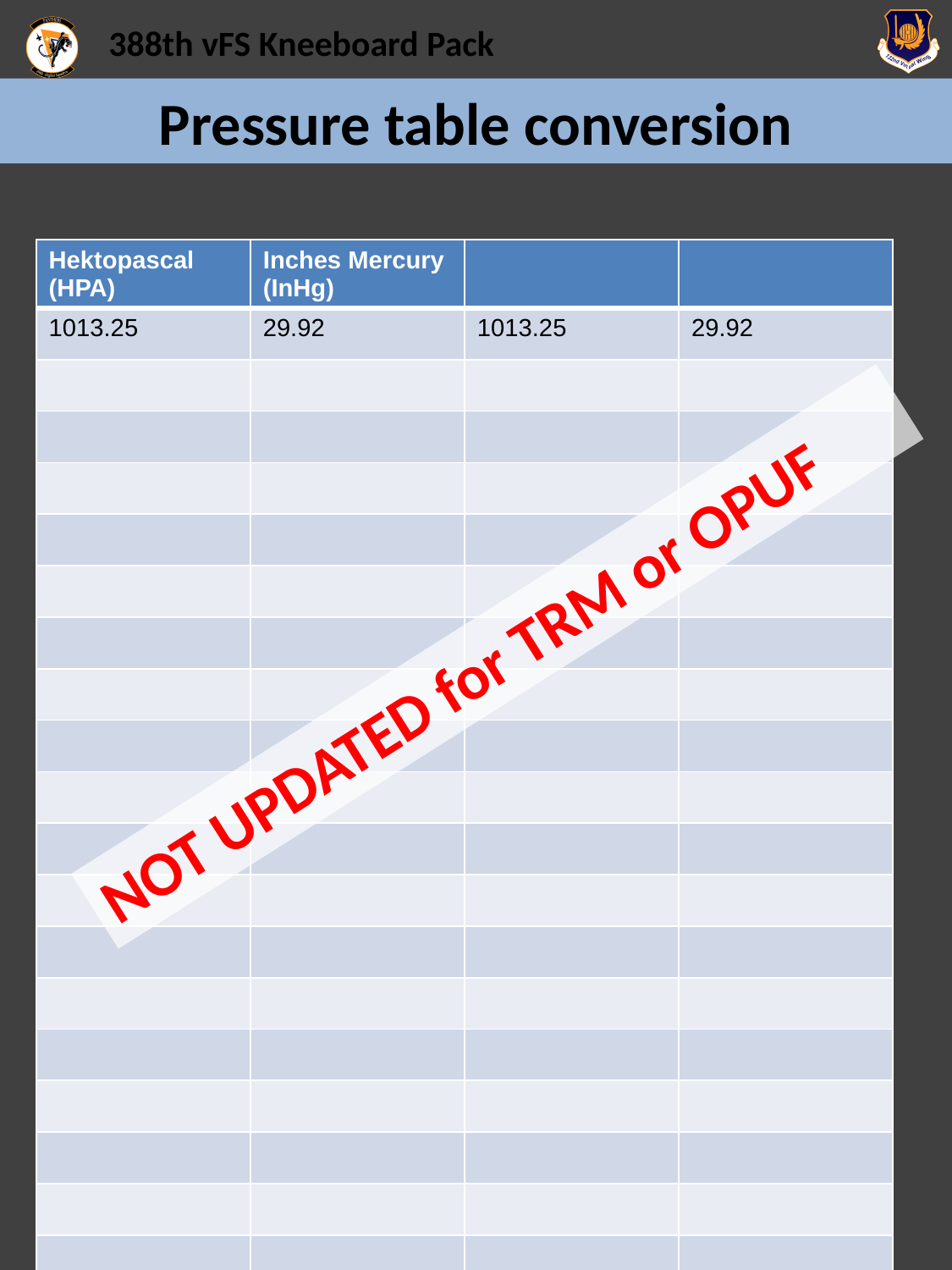

# Pressure table conversion
| Hektopascal (HPA) | Inches Mercury (InHg) |  |  |
| --- | --- | --- | --- |
| 1013.25 | 29.92 | 1013.25 | 29.92 |
|  |  |  |  |
|  |  |  |  |
|  |  |  |  |
|  |  |  |  |
|  |  |  |  |
|  |  |  |  |
|  |  |  |  |
|  |  |  |  |
|  |  |  |  |
|  |  |  |  |
|  |  |  |  |
|  |  |  |  |
|  |  |  |  |
|  |  |  |  |
|  |  |  |  |
|  |  |  |  |
|  |  |  |  |
|  |  |  |  |
NOT UPDATED for TRM or OPUF